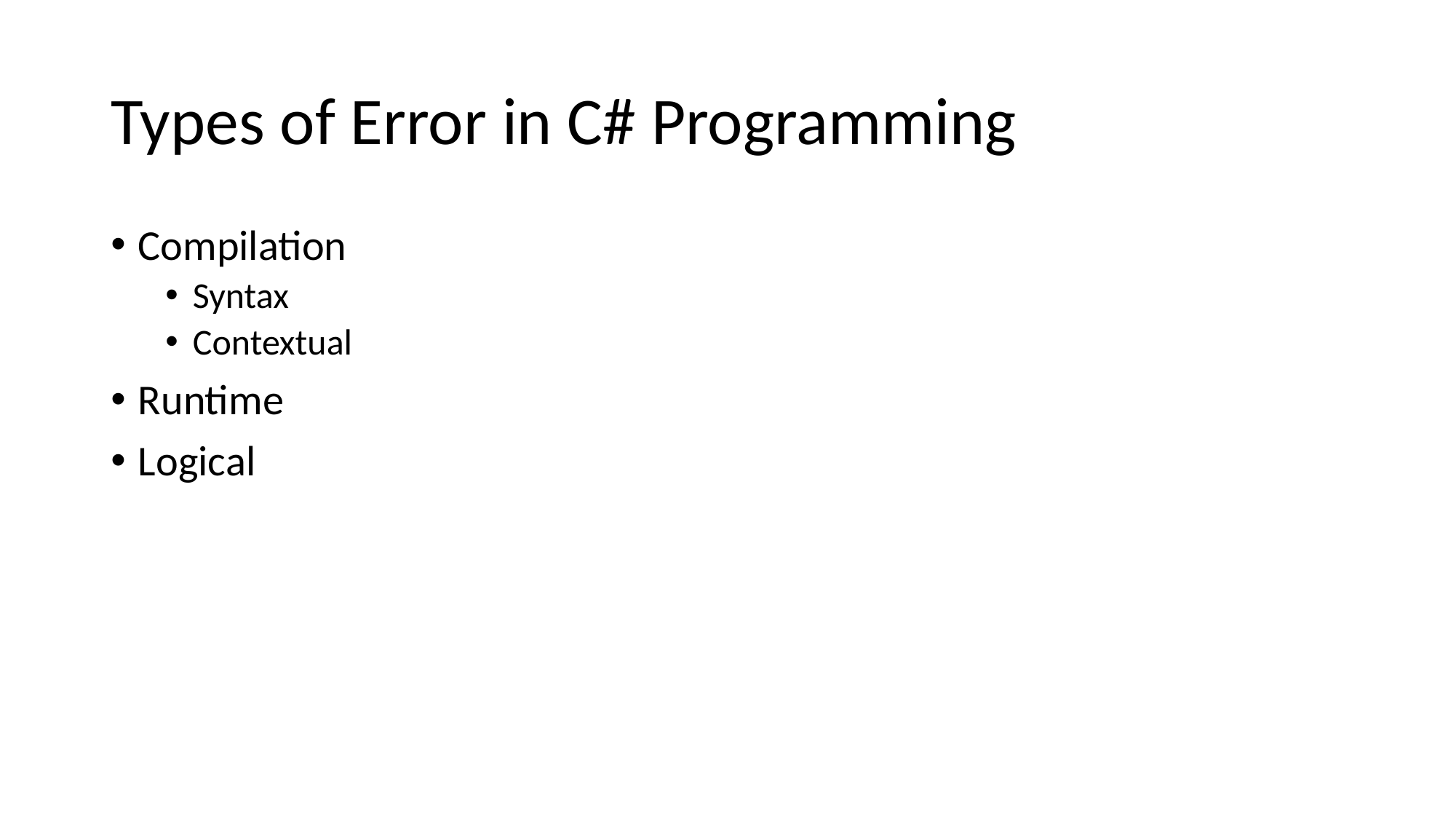

# Types of Error in C# Programming
Compilation
Syntax
Contextual
Runtime
Logical